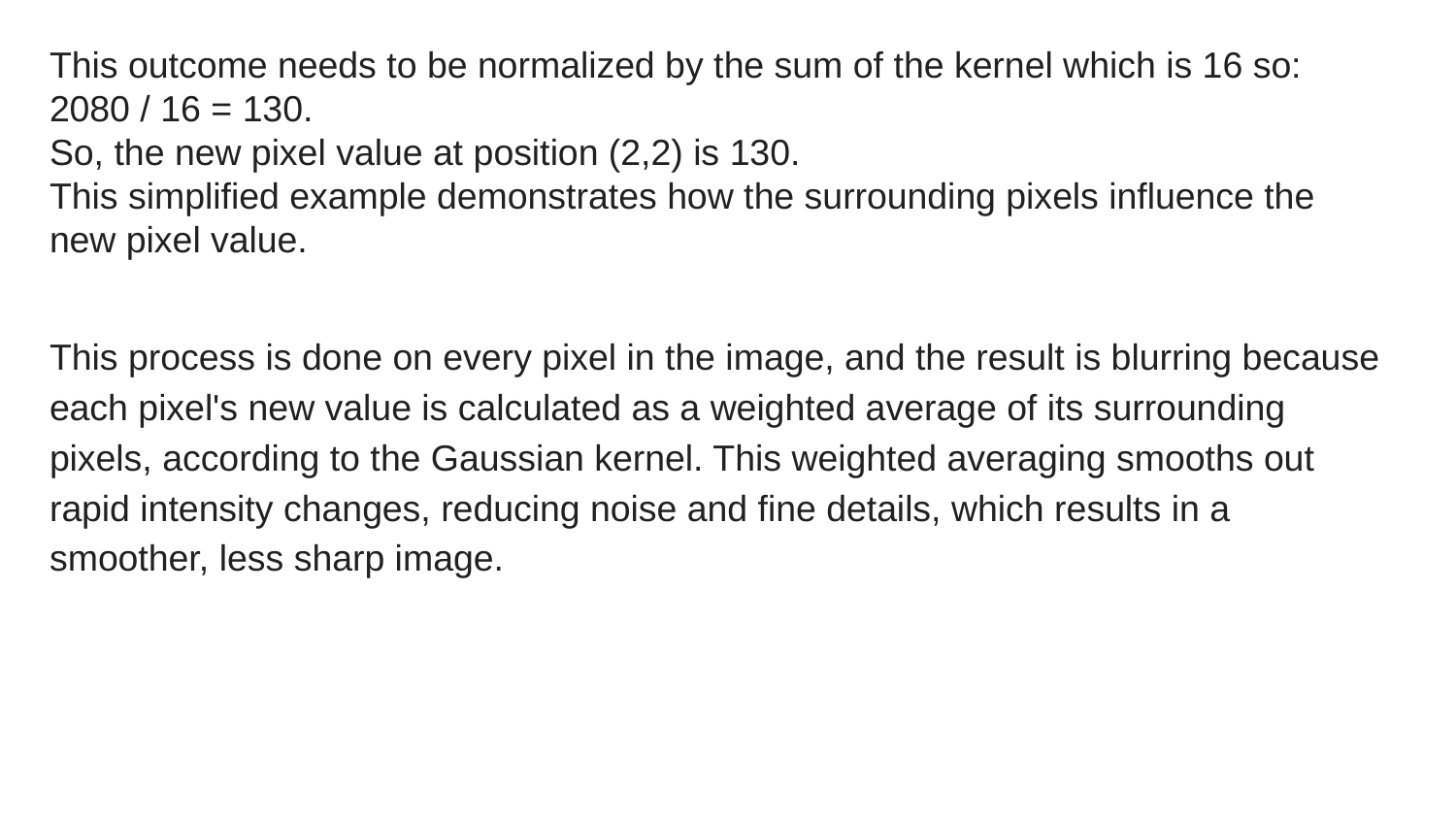

This outcome needs to be normalized by the sum of the kernel which is 16 so:
2080 / 16 = 130.
So, the new pixel value at position (2,2) is 130.
This simplified example demonstrates how the surrounding pixels influence the new pixel value.

This process is done on every pixel in the image, and the result is blurring because each pixel's new value is calculated as a weighted average of its surrounding pixels, according to the Gaussian kernel. This weighted averaging smooths out rapid intensity changes, reducing noise and fine details, which results in a smoother, less sharp image.